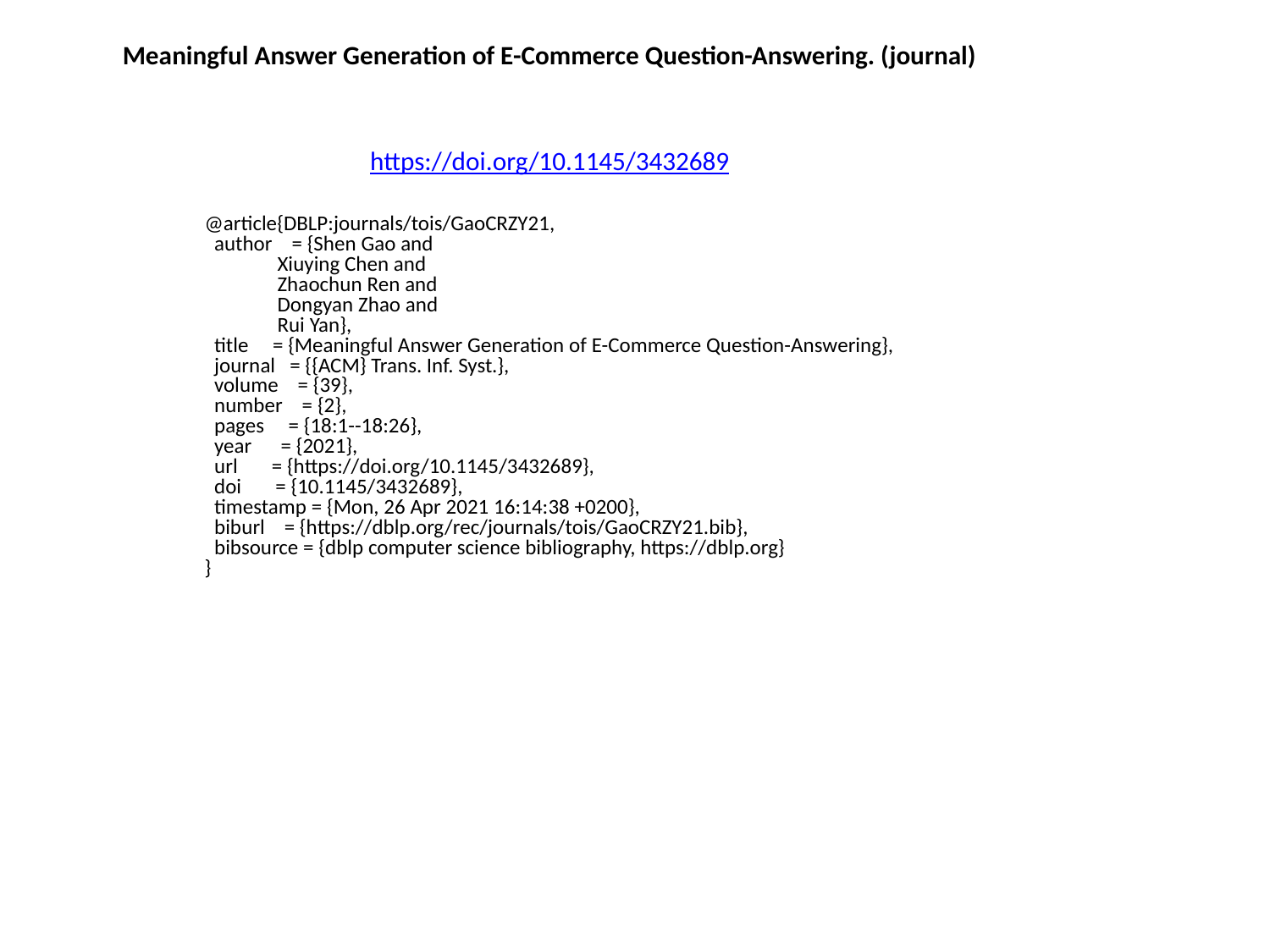

Meaningful Answer Generation of E-Commerce Question-Answering. (journal)

https://doi.org/10.1145/3432689

@article{DBLP:journals/tois/GaoCRZY21,
  author    = {Shen Gao and
               Xiuying Chen and
               Zhaochun Ren and
               Dongyan Zhao and
               Rui Yan},
  title     = {Meaningful Answer Generation of E-Commerce Question-Answering},
  journal   = {{ACM} Trans. Inf. Syst.},
  volume    = {39},
  number    = {2},
  pages     = {18:1--18:26},
  year      = {2021},
  url       = {https://doi.org/10.1145/3432689},
  doi       = {10.1145/3432689},
  timestamp = {Mon, 26 Apr 2021 16:14:38 +0200},
  biburl    = {https://dblp.org/rec/journals/tois/GaoCRZY21.bib},
  bibsource = {dblp computer science bibliography, https://dblp.org}
}